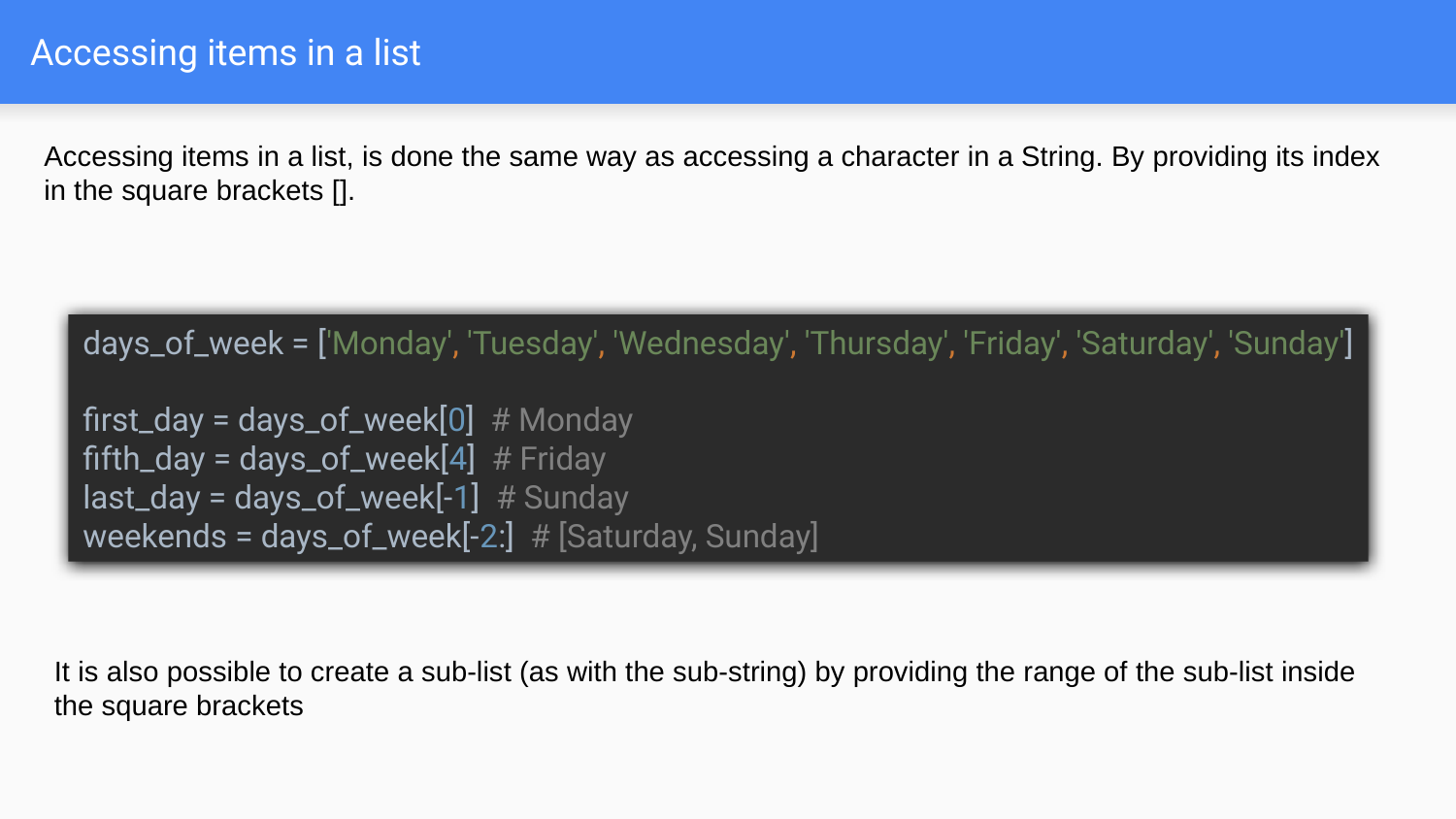

# Accessing items in a list
Accessing items in a list, is done the same way as accessing a character in a String. By providing its index in the square brackets [].
days_of_week = ['Monday', 'Tuesday', 'Wednesday', 'Thursday', 'Friday', 'Saturday', 'Sunday']
first_day = days_of_week[0]  # Monday
fifth_day = days_of_week[4]  # Friday
last_day = days_of_week[-1]  # Sunday
weekends = days_of_week[-2:]  # [Saturday, Sunday]
It is also possible to create a sub-list (as with the sub-string) by providing the range of the sub-list inside the square brackets